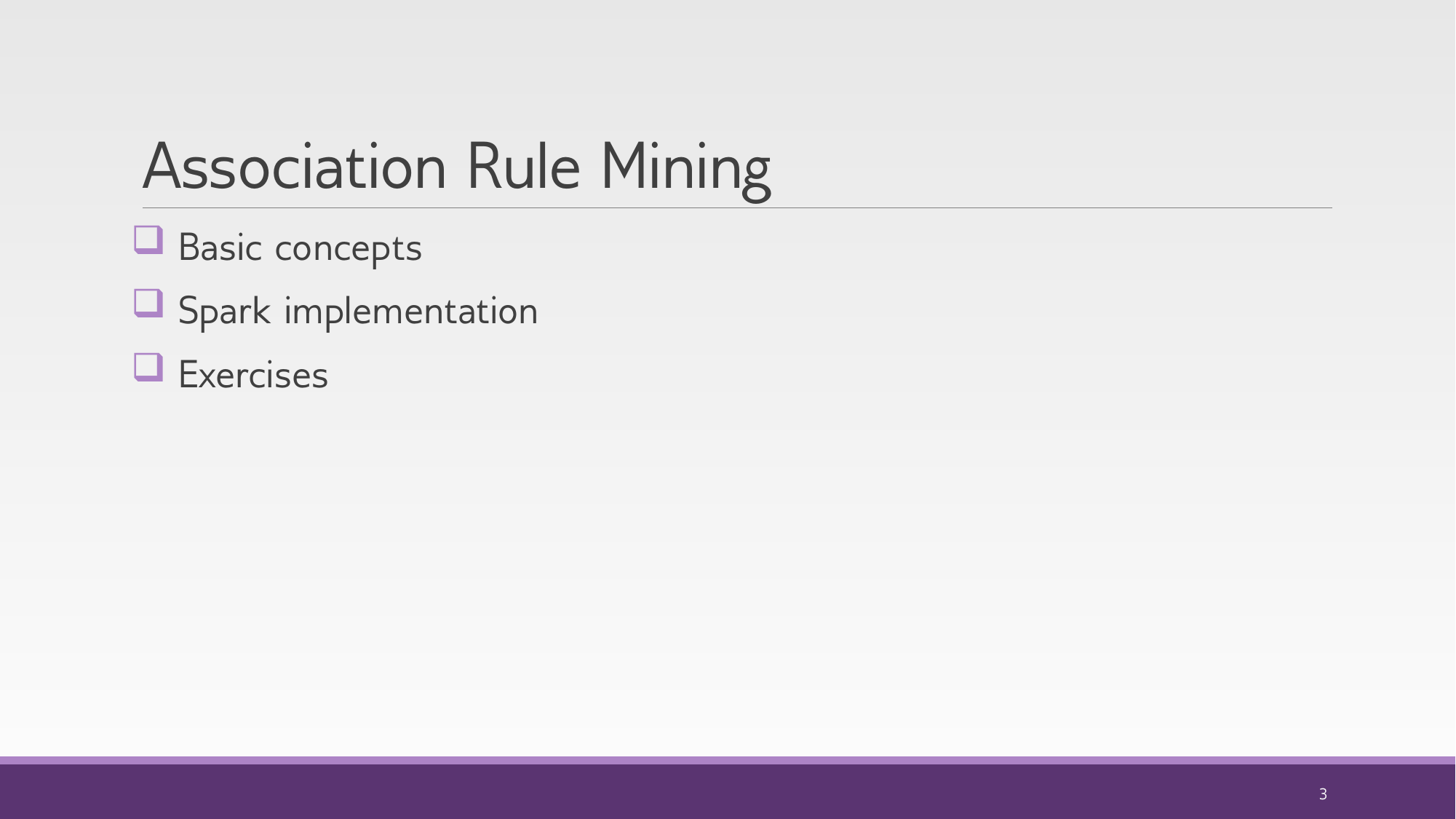

# Association Rule Mining
 Basic concepts
 Spark implementation
 Exercises

3